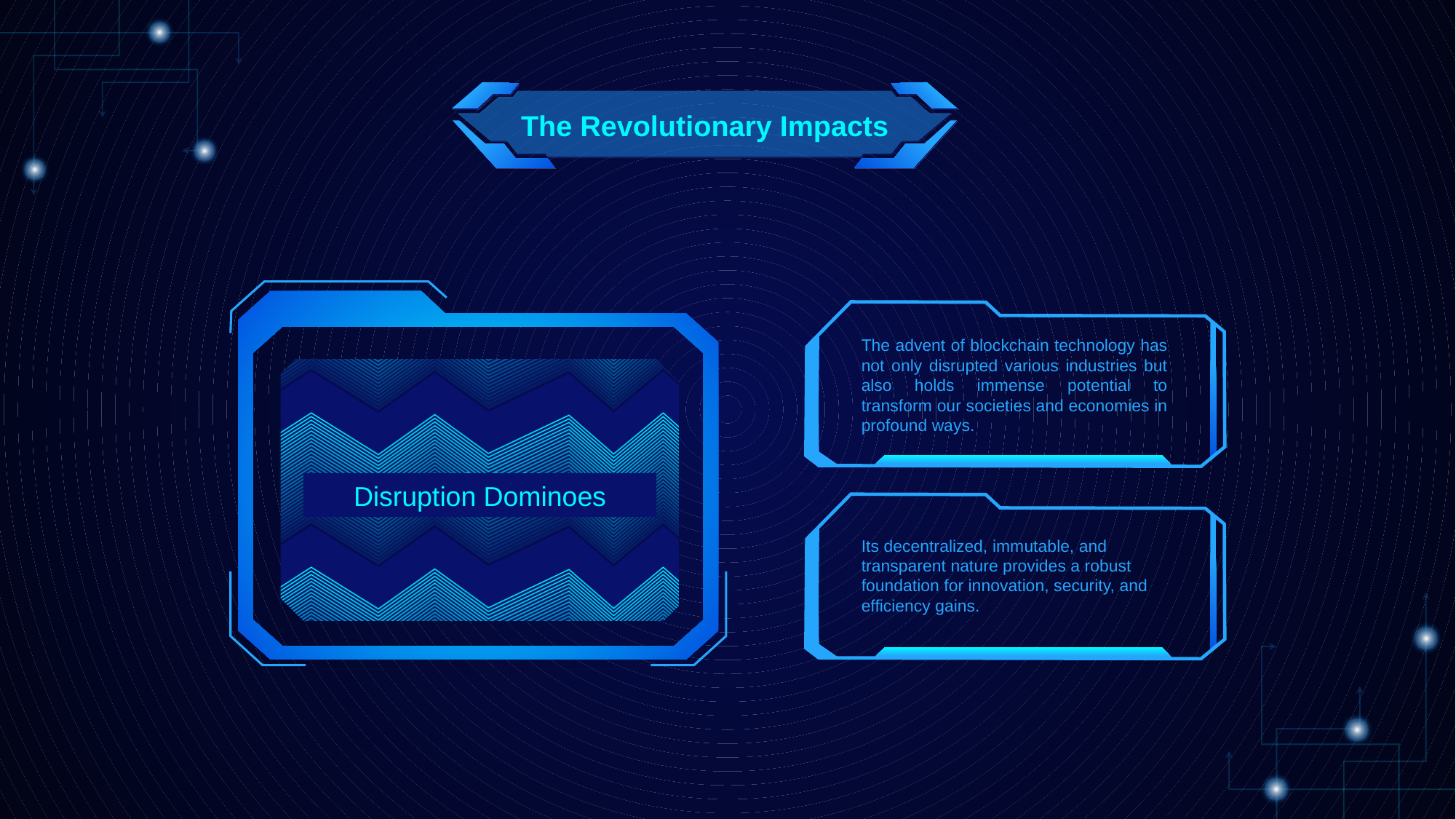

The Revolutionary Impacts

The advent of blockchain technology has not only disrupted various industries but also holds immense potential to transform our societies and economies in profound ways.

Disruption Dominoes

Its decentralized, immutable, and transparent nature provides a robust foundation for innovation, security, and efficiency gains.